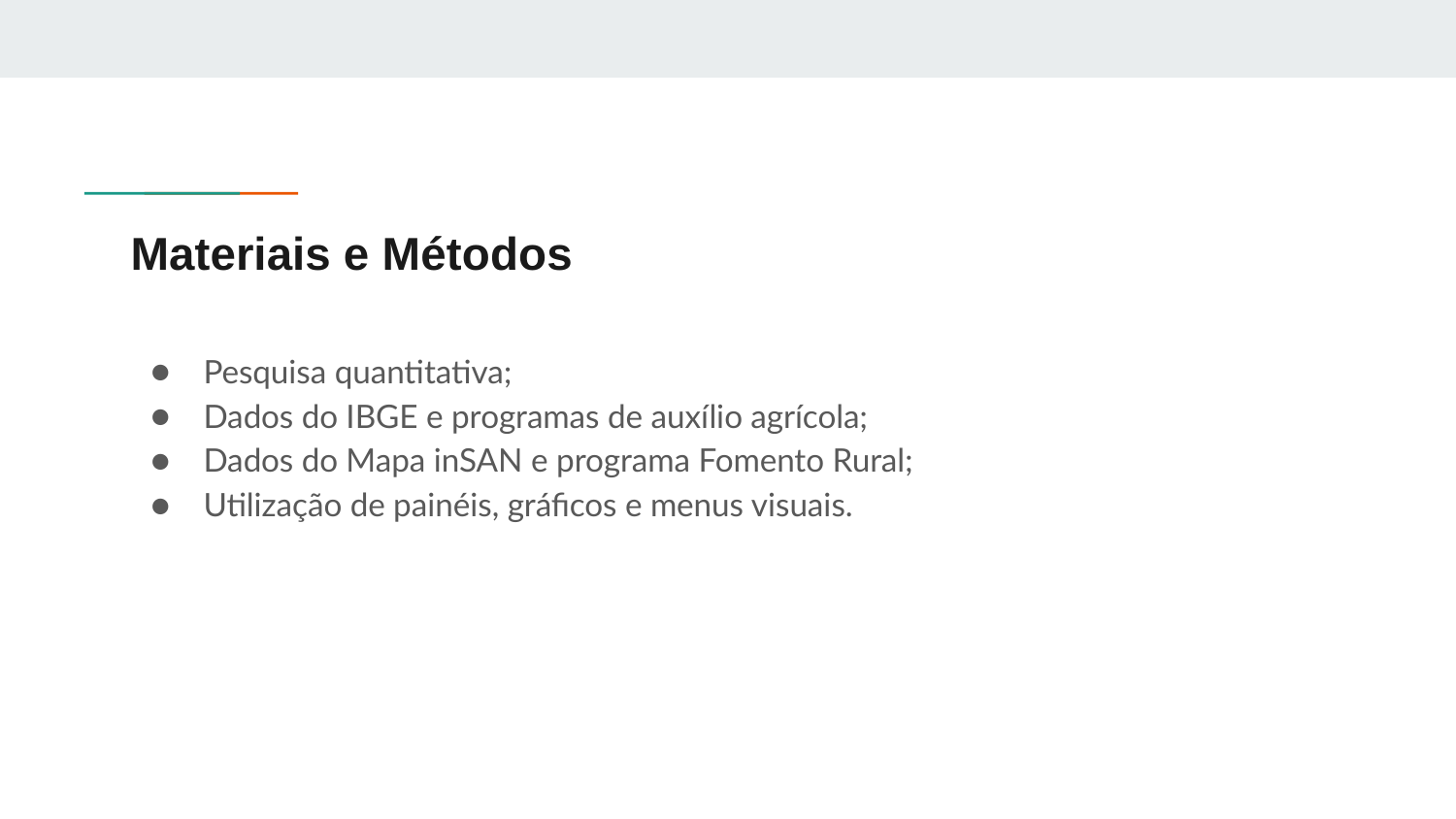

# Materiais e Métodos
Pesquisa quantitativa;
Dados do IBGE e programas de auxílio agrícola;
Dados do Mapa inSAN e programa Fomento Rural;
Utilização de painéis, gráficos e menus visuais.